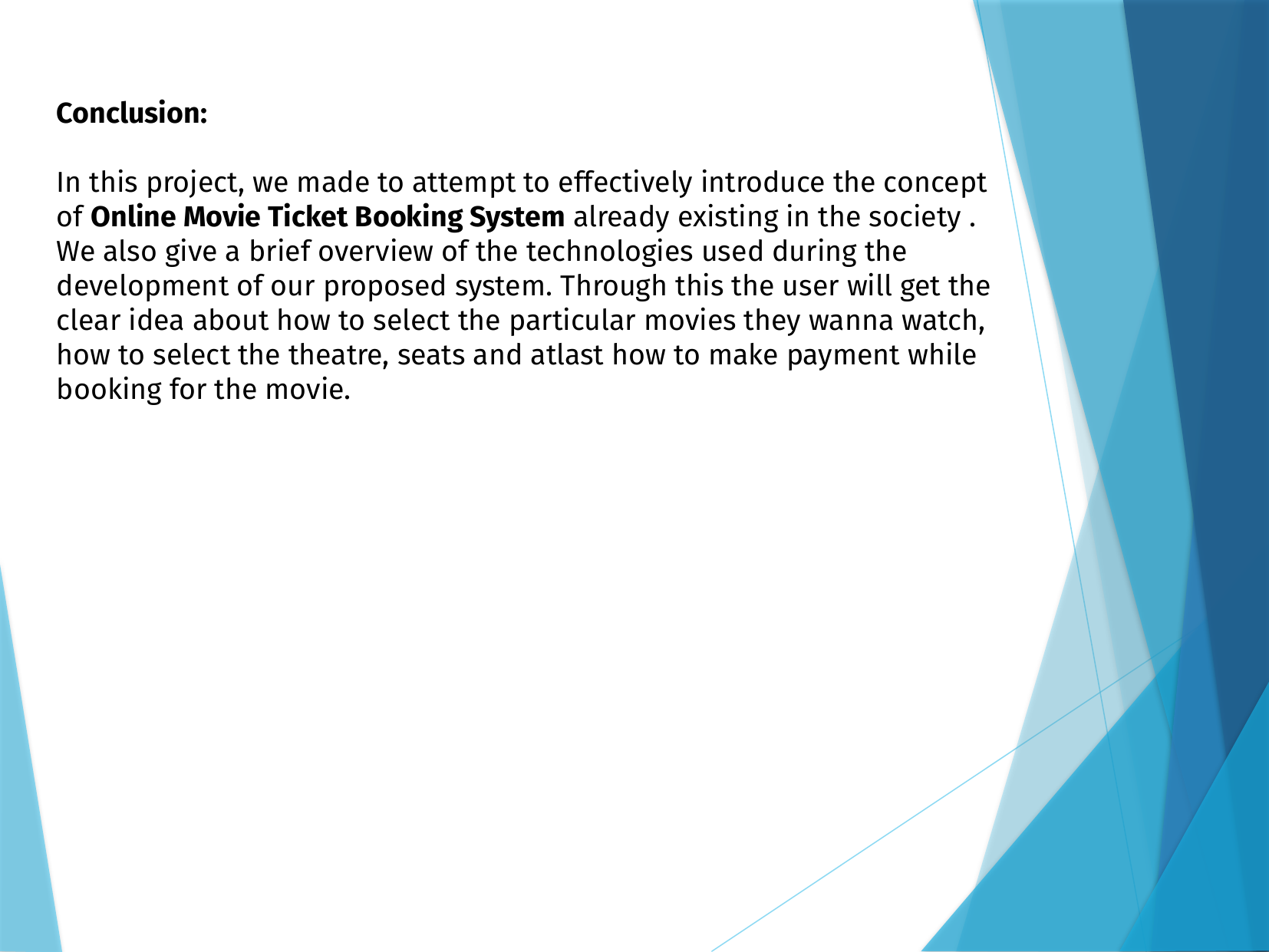

Conclusion:

In this project, we made to attempt to effectively introduce the concept of Online Movie Ticket Booking System already existing in the society . We also give a brief overview of the technologies used during the development of our proposed system. Through this the user will get the clear idea about how to select the particular movies they wanna watch, how to select the theatre, seats and atlast how to make payment while booking for the movie.